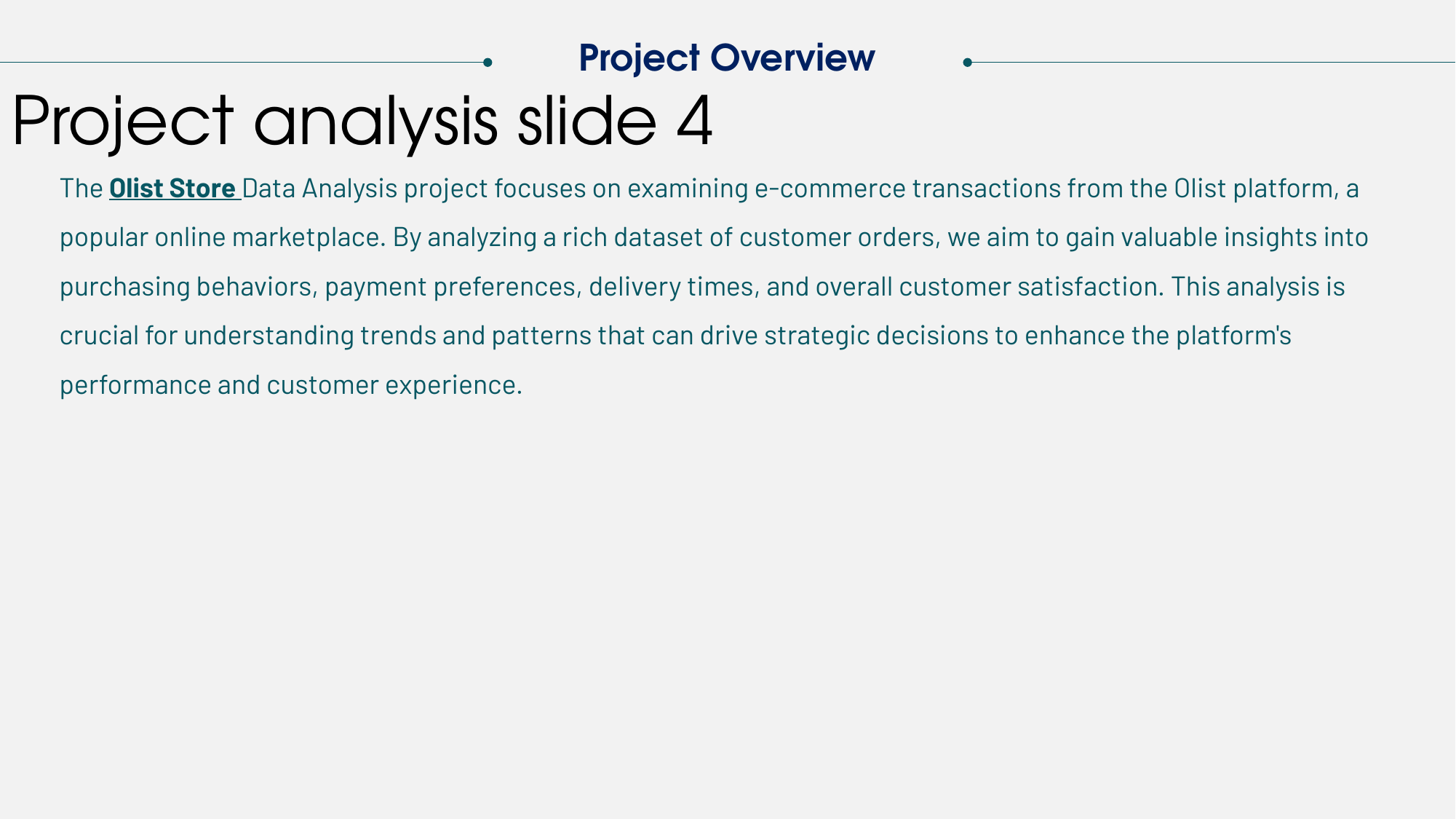

Project Overview
Project analysis slide 4
The Olist Store Data Analysis project focuses on examining e-commerce transactions from the Olist platform, a popular online marketplace. By analyzing a rich dataset of customer orders, we aim to gain valuable insights into purchasing behaviors, payment preferences, delivery times, and overall customer satisfaction. This analysis is crucial for understanding trends and patterns that can drive strategic decisions to enhance the platform's performance and customer experience.